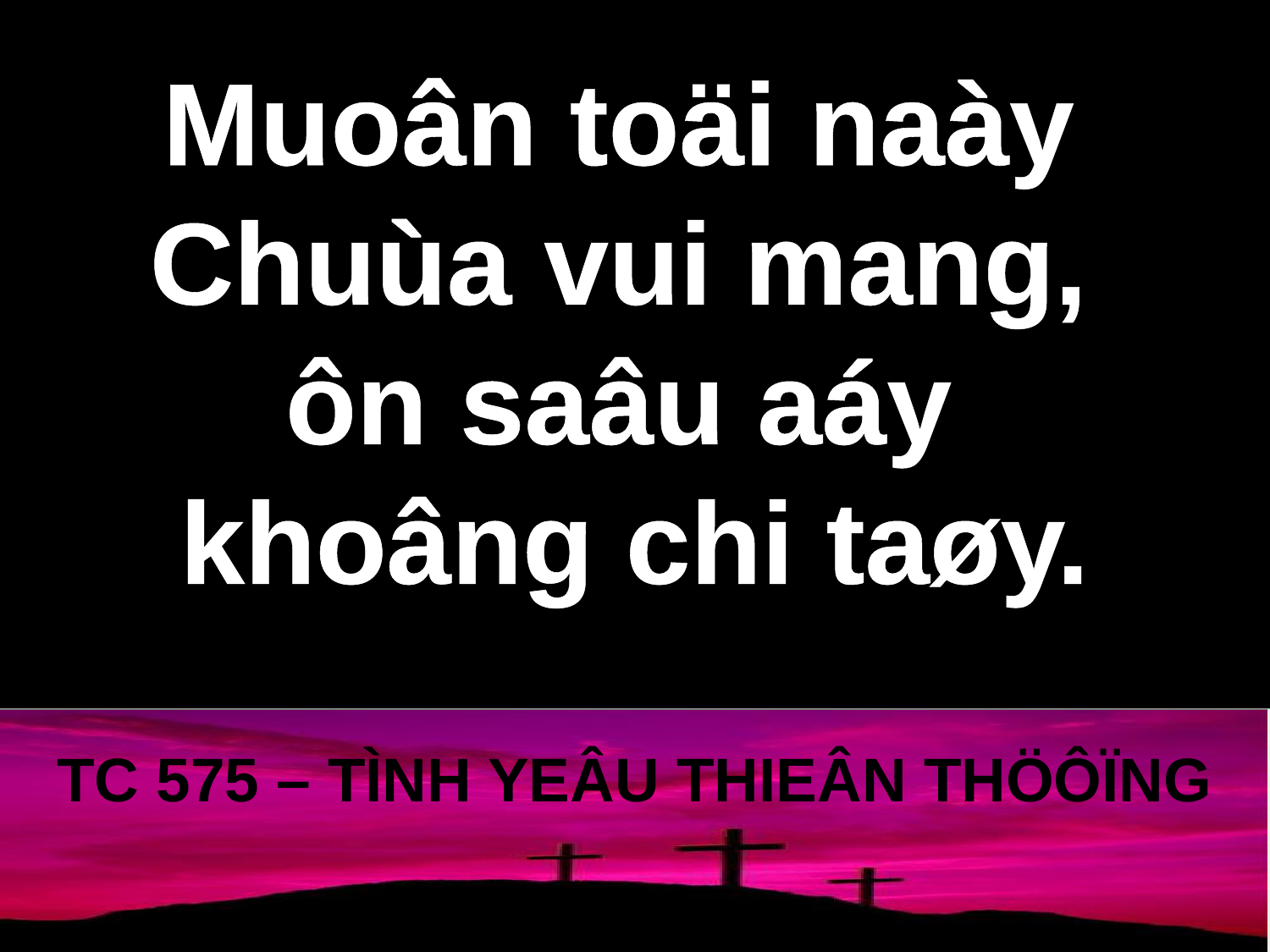

Muoân toäi naày
Chuùa vui mang,
ôn saâu aáy
khoâng chi taøy.
TC 575 – TÌNH YEÂU THIEÂN THÖÔÏNG